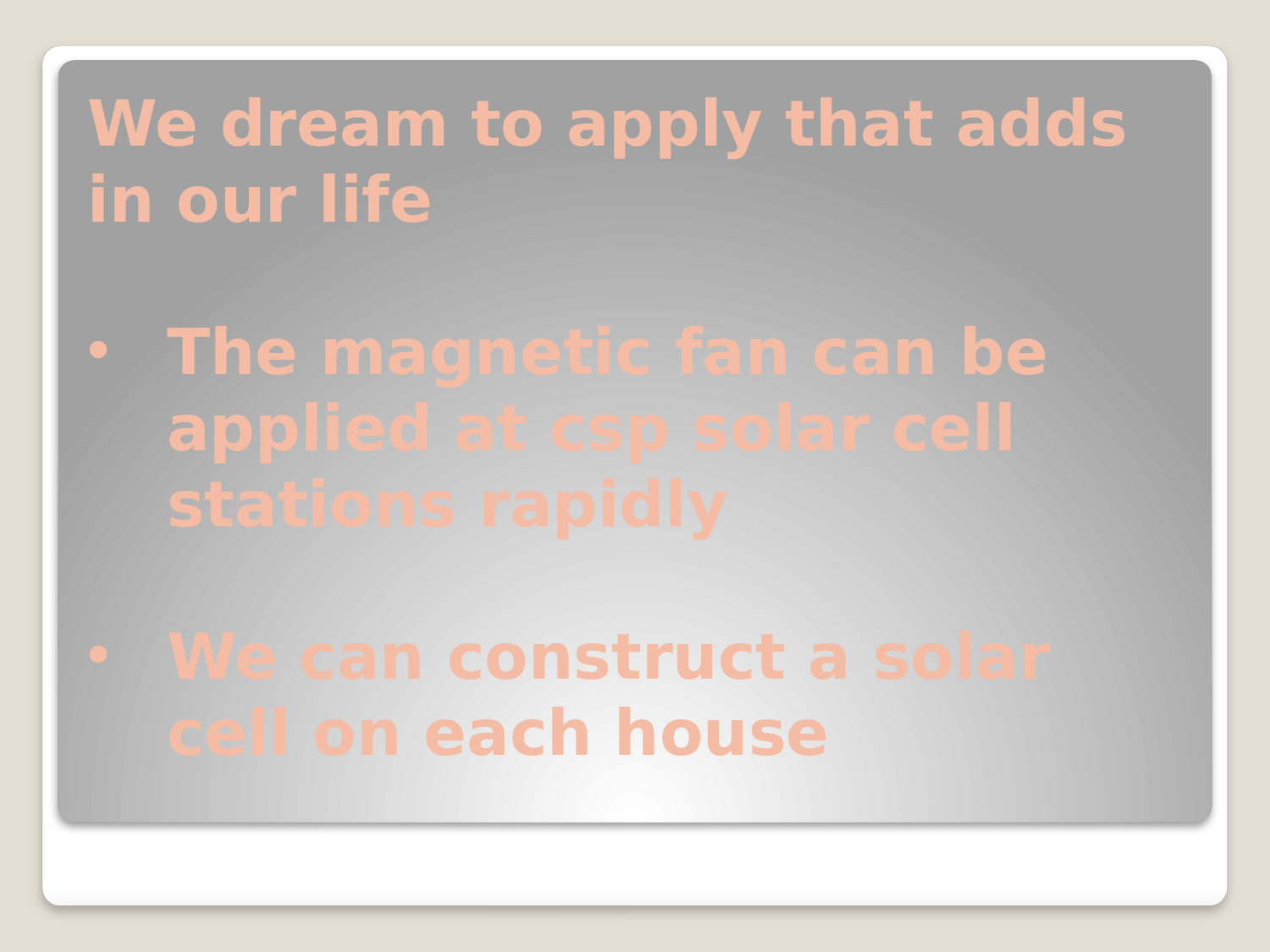

We dream to apply that adds in our life
The magnetic fan can be applied at csp solar cell stations rapidly
We can construct a solar cell on each house